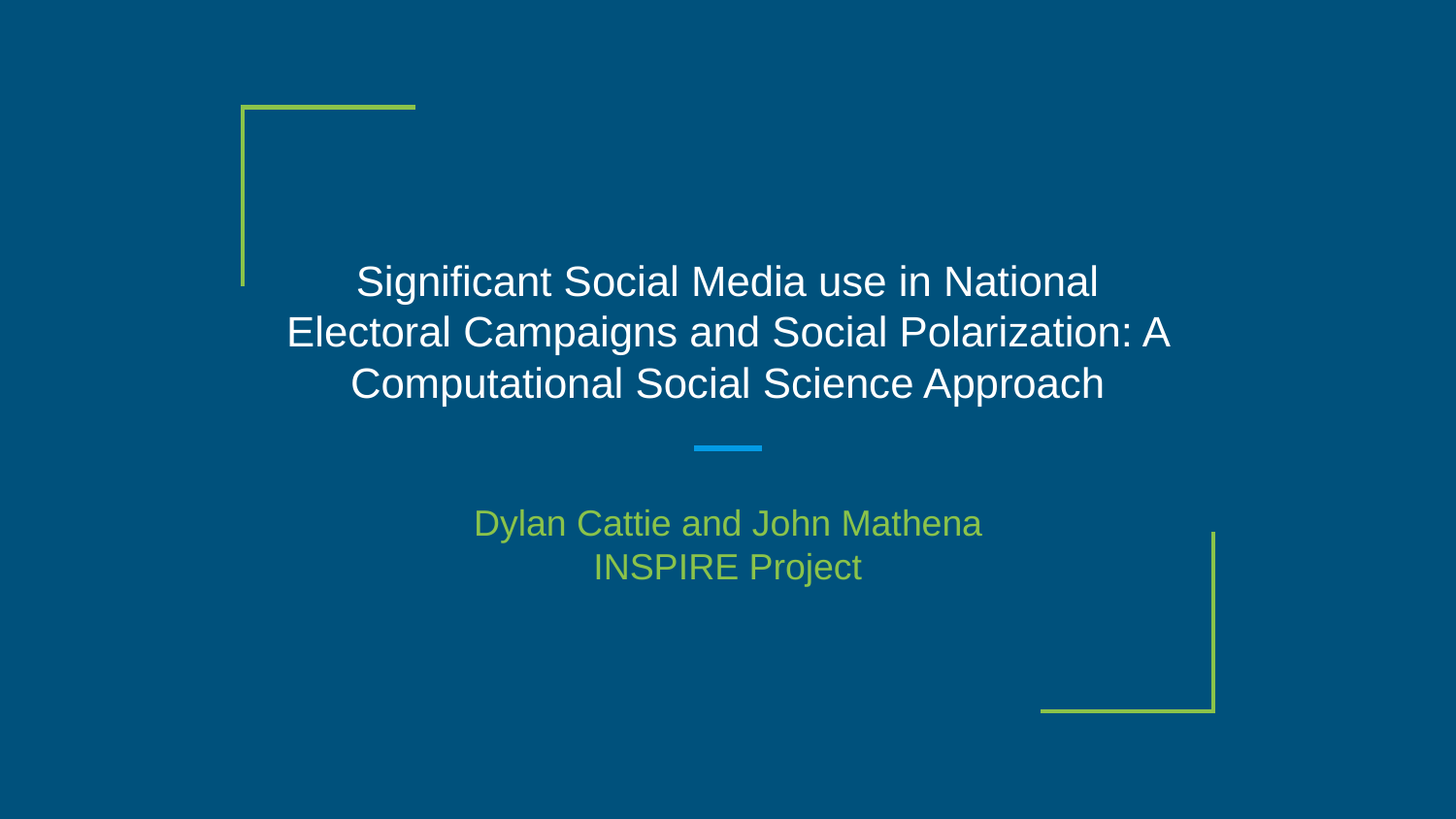

# Significant Social Media use in National Electoral Campaigns and Social Polarization: A Computational Social Science Approach
Dylan Cattie and John Mathena
INSPIRE Project